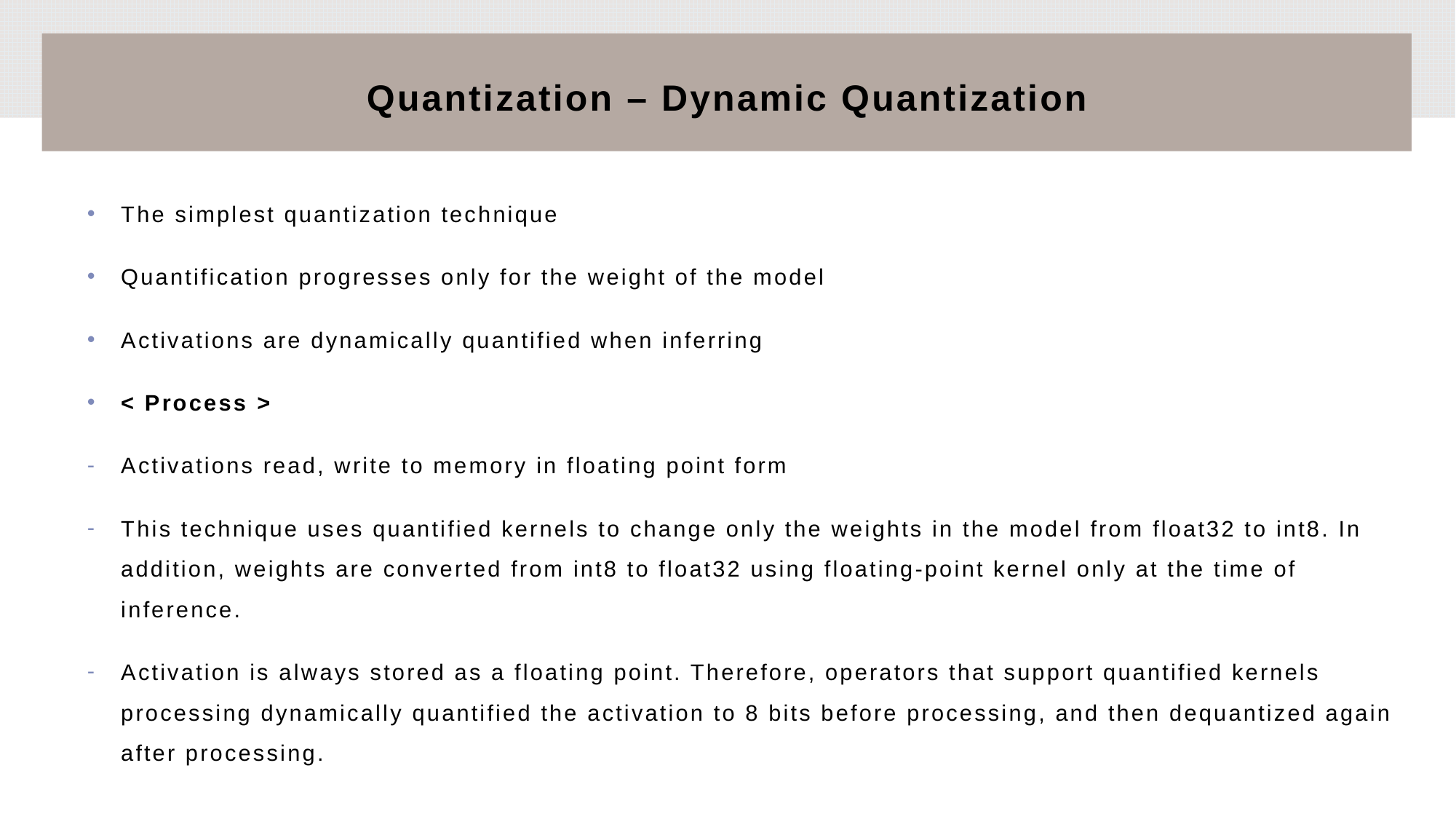

# Quantization – Dynamic Quantization
The simplest quantization technique
Quantification progresses only for the weight of the model
Activations are dynamically quantified when inferring
< Process >
Activations read, write to memory in floating point form
This technique uses quantified kernels to change only the weights in the model from float32 to int8. In addition, weights are converted from int8 to float32 using floating-point kernel only at the time of inference.
Activation is always stored as a floating point. Therefore, operators that support quantified kernels processing dynamically quantified the activation to 8 bits before processing, and then dequantized again after processing.